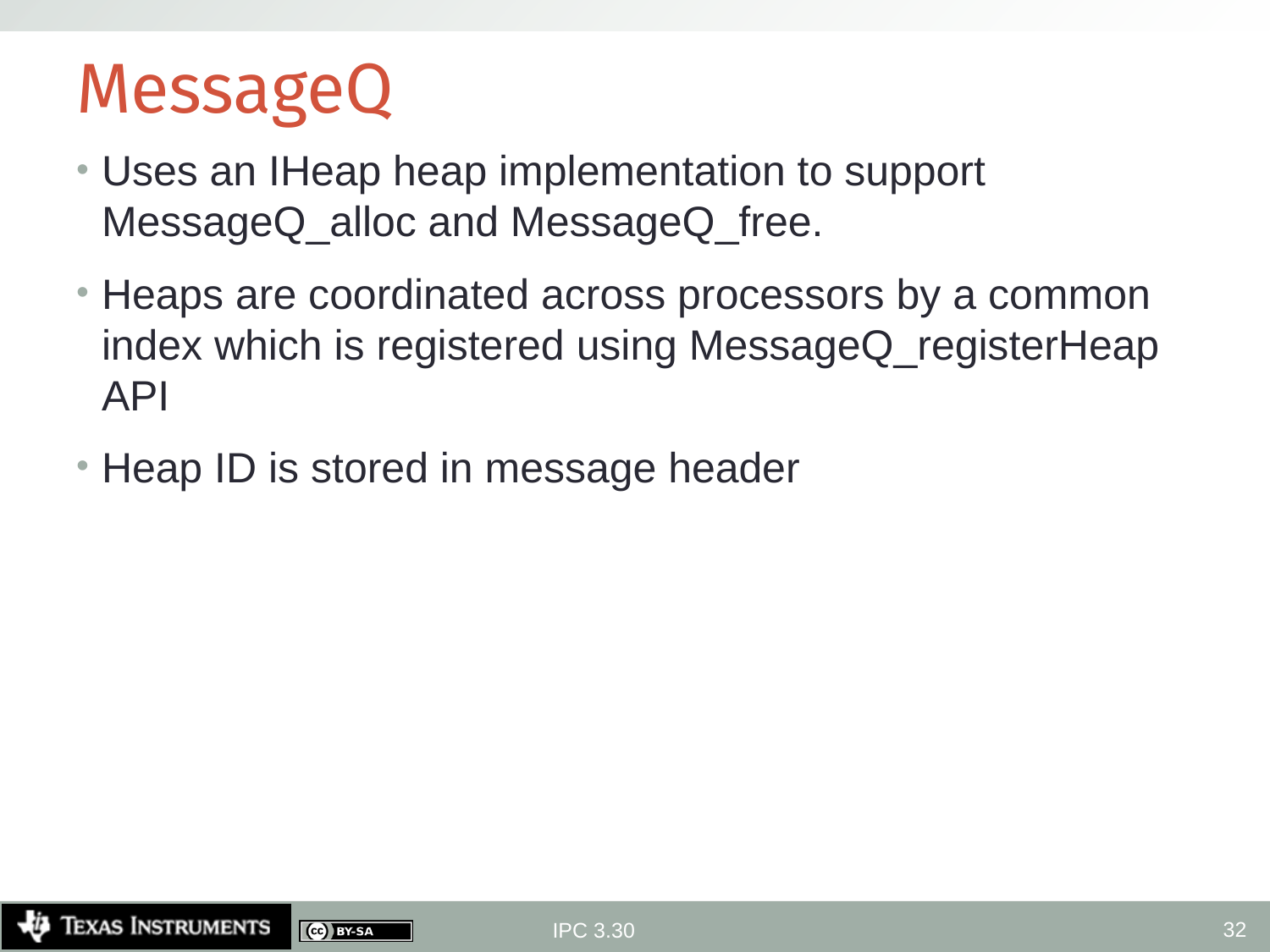

# MessageQ
Uses an IHeap heap implementation to support MessageQ_alloc and MessageQ_free.
Heaps are coordinated across processors by a common index which is registered using MessageQ_registerHeap API
Heap ID is stored in message header
32
IPC 3.30